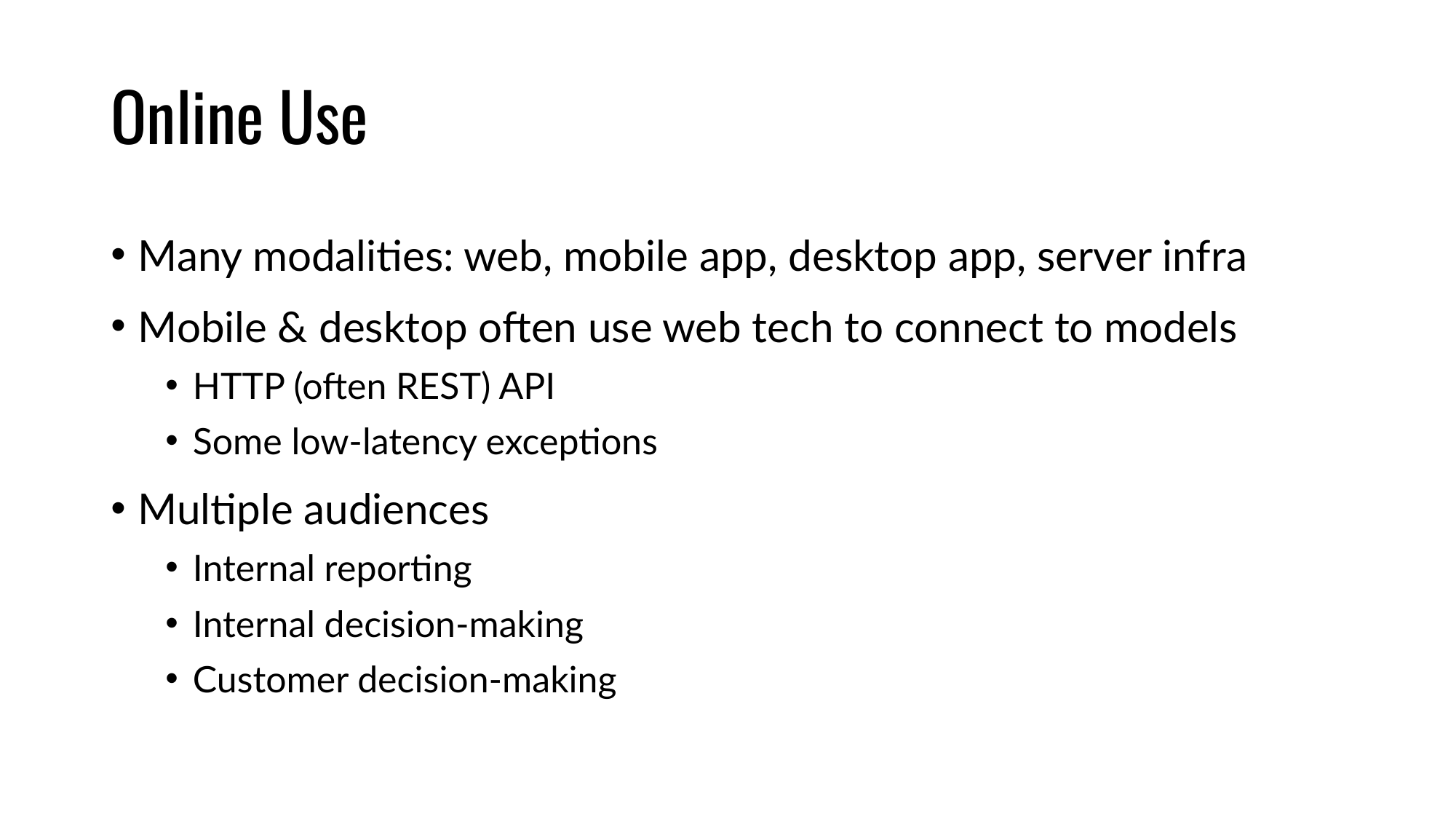

# Online Use
Many modalities: web, mobile app, desktop app, server infra
Mobile & desktop often use web tech to connect to models
HTTP (often REST) API
Some low-latency exceptions
Multiple audiences
Internal reporting
Internal decision-making
Customer decision-making